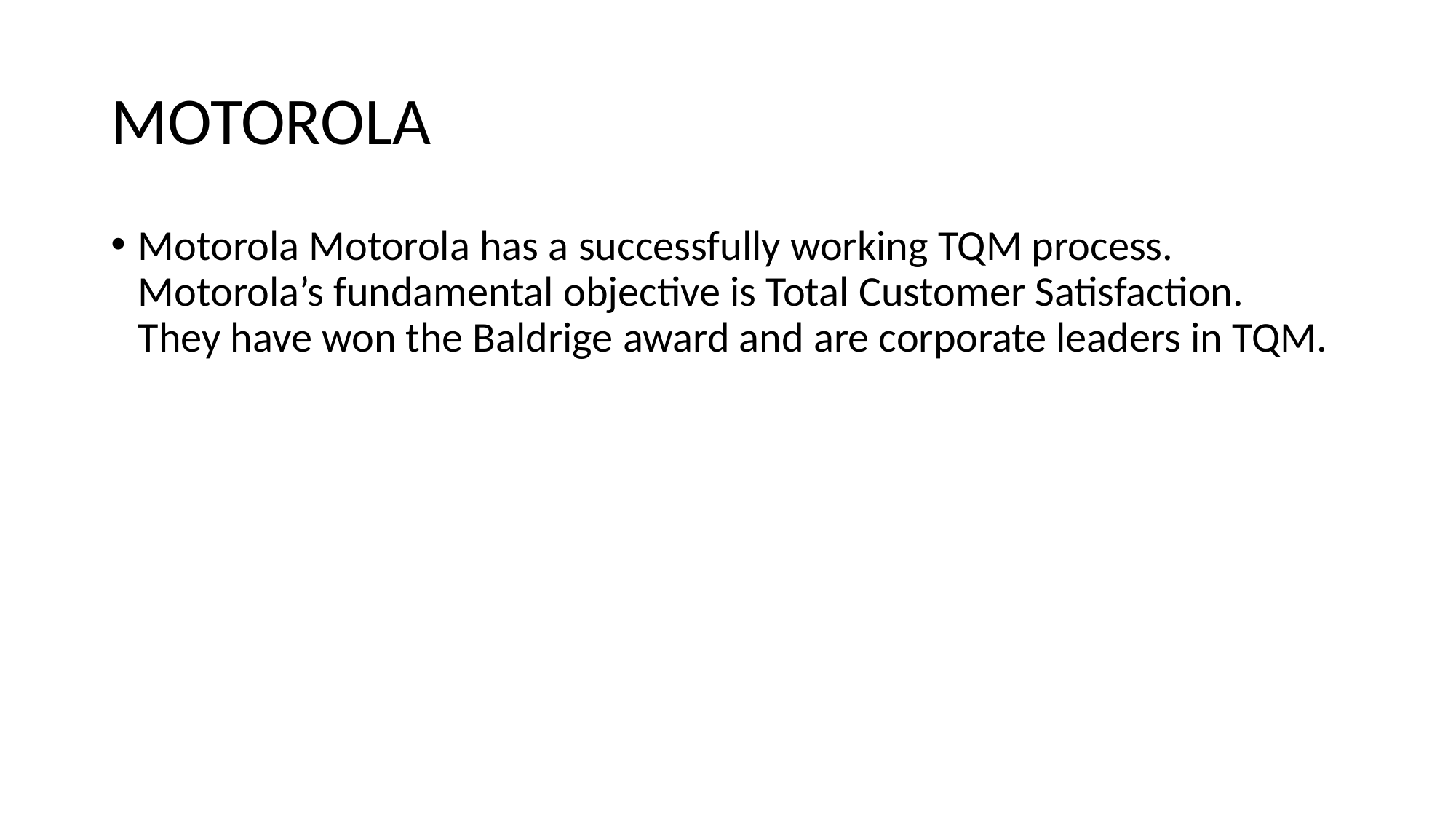

# MOTOROLA
Motorola Motorola has a successfully working TQM process.  Motorola’s fundamental objective is Total Customer Satisfaction.  They have won the Baldrige award and are corporate leaders in TQM.